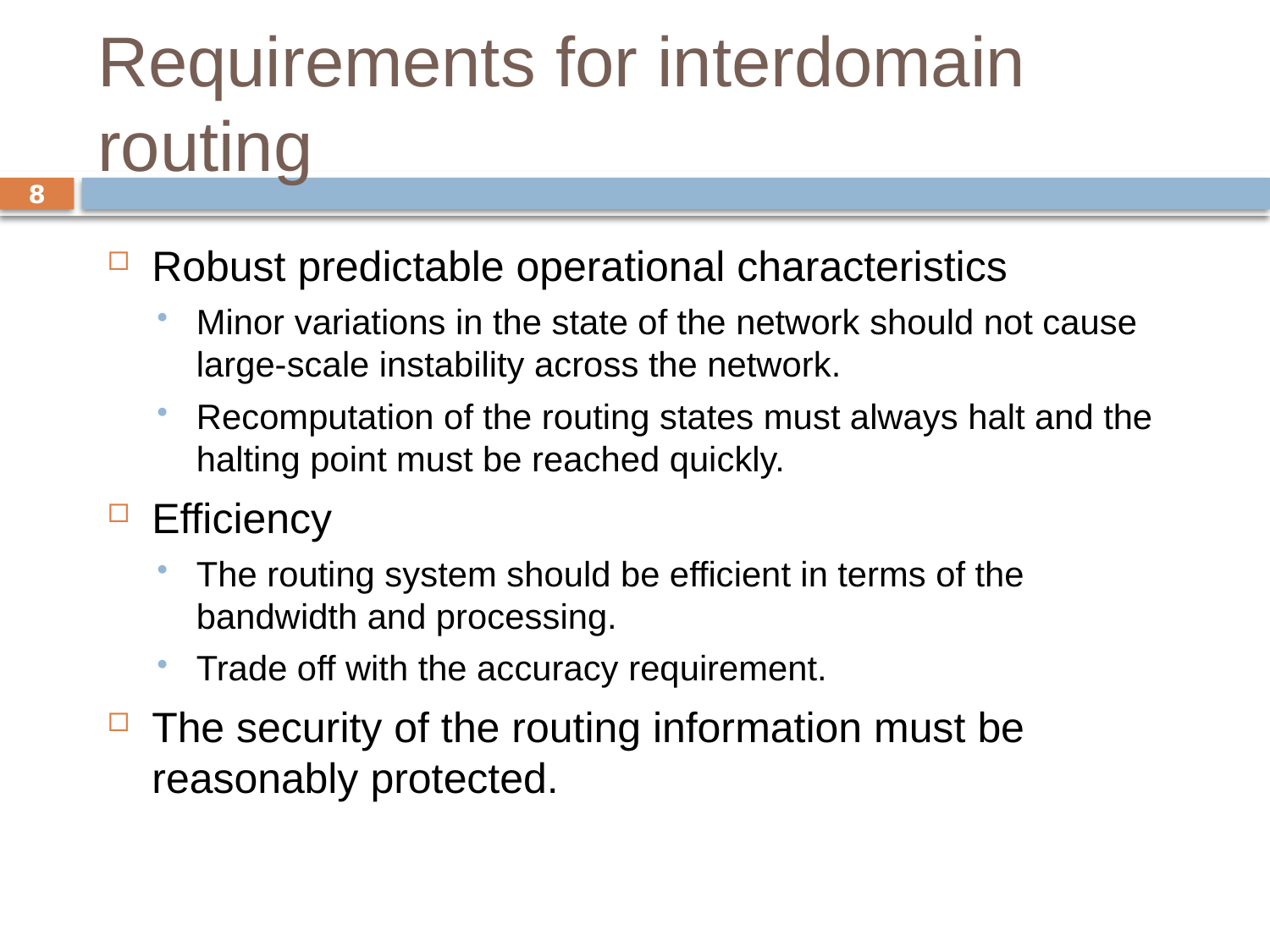

# Requirements for interdomain routing
8
Robust predictable operational characteristics
Minor variations in the state of the network should not cause large-scale instability across the network.
Recomputation of the routing states must always halt and the halting point must be reached quickly.
Efficiency
The routing system should be efficient in terms of the bandwidth and processing.
Trade off with the accuracy requirement.
The security of the routing information must be reasonably protected.